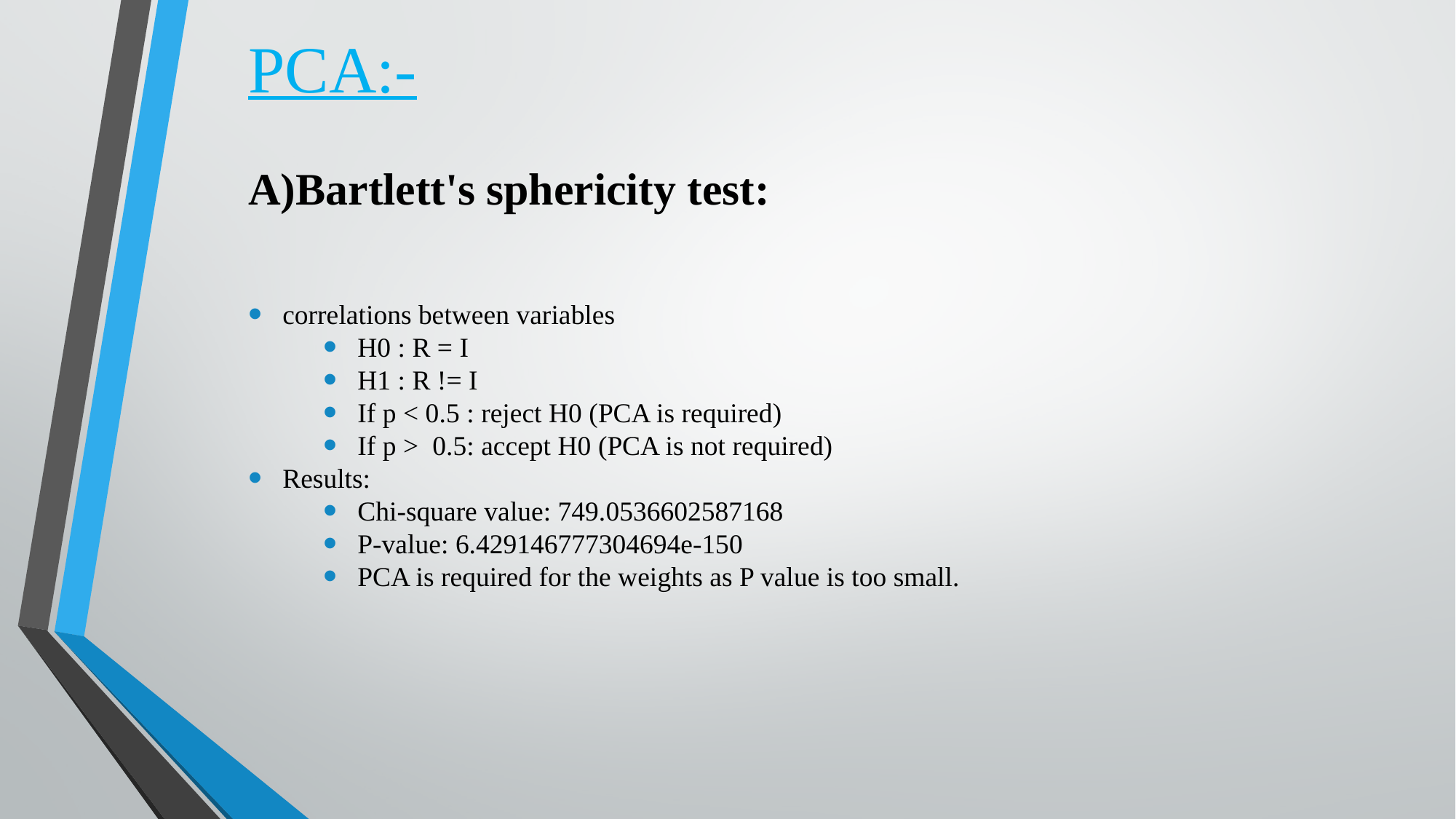

# PCA:- A)Bartlett's sphericity test:
correlations between variables
H0 : R = I
H1 : R != I
If p < 0.5 : reject H0 (PCA is required)
If p >  0.5: accept H0 (PCA is not required)
Results:
Chi-square value: 749.0536602587168
P-value: 6.429146777304694e-150
PCA is required for the weights as P value is too small.